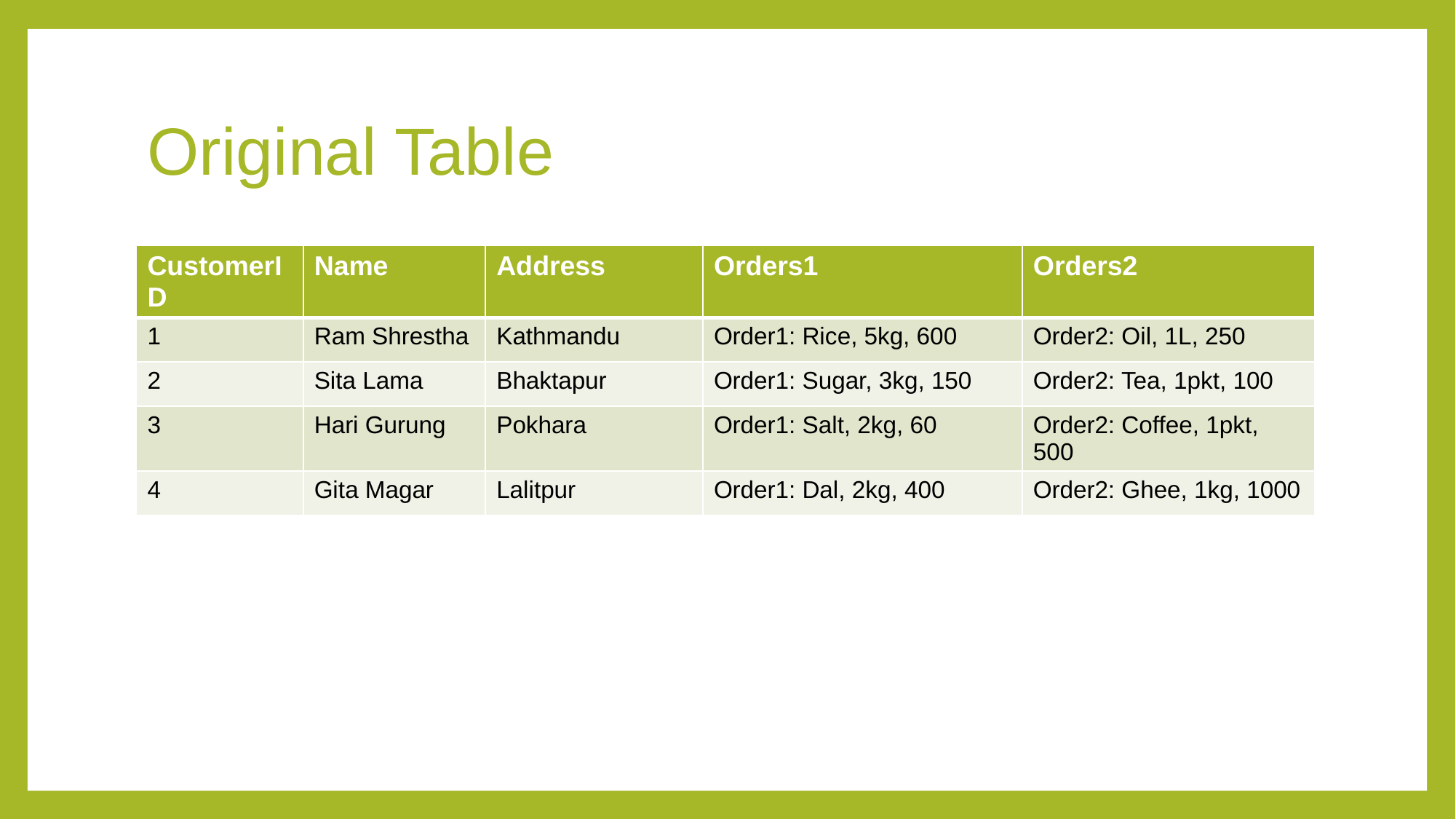

# Original Table
| CustomerID | Name | Address | Orders1 | Orders2 |
| --- | --- | --- | --- | --- |
| 1 | Ram Shrestha | Kathmandu | Order1: Rice, 5kg, 600 | Order2: Oil, 1L, 250 |
| 2 | Sita Lama | Bhaktapur | Order1: Sugar, 3kg, 150 | Order2: Tea, 1pkt, 100 |
| 3 | Hari Gurung | Pokhara | Order1: Salt, 2kg, 60 | Order2: Coffee, 1pkt, 500 |
| 4 | Gita Magar | Lalitpur | Order1: Dal, 2kg, 400 | Order2: Ghee, 1kg, 1000 |